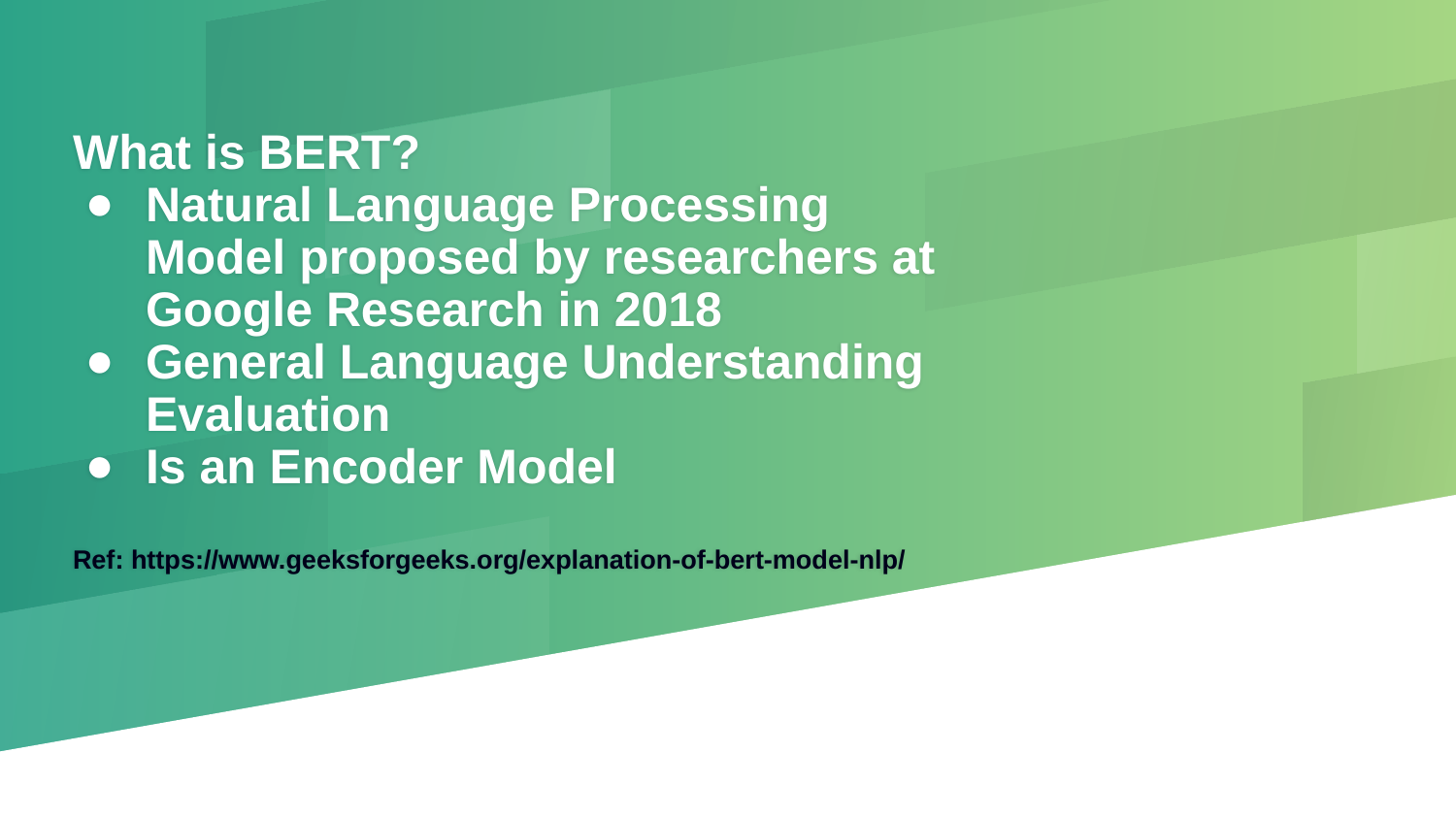

# What is BERT?
Natural Language Processing Model proposed by researchers at Google Research in 2018
General Language Understanding Evaluation
Is an Encoder Model

Ref: https://www.geeksforgeeks.org/explanation-of-bert-model-nlp/